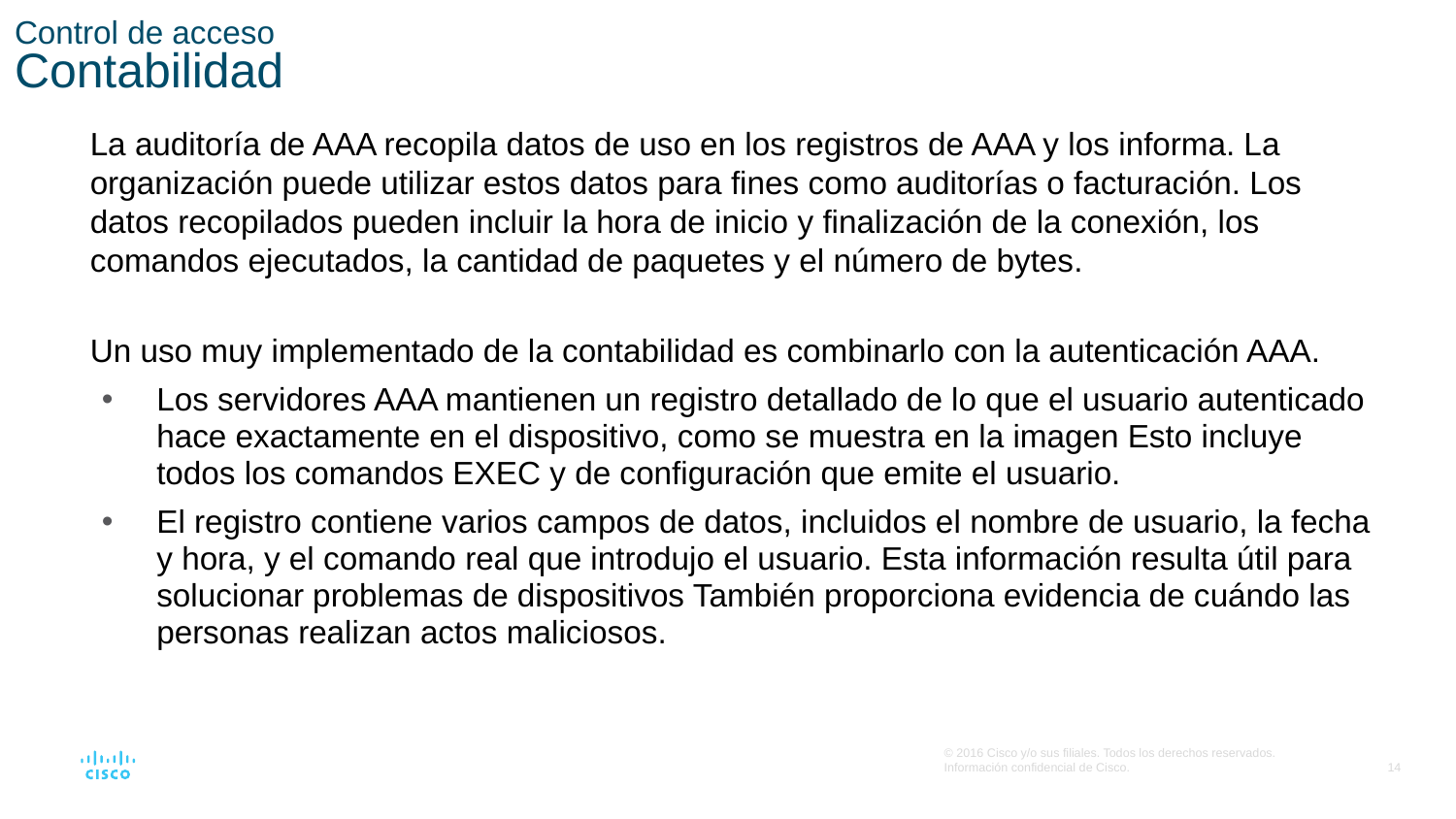

# Control de acceso Contabilidad
La auditoría de AAA recopila datos de uso en los registros de AAA y los informa. La organización puede utilizar estos datos para fines como auditorías o facturación. Los datos recopilados pueden incluir la hora de inicio y finalización de la conexión, los comandos ejecutados, la cantidad de paquetes y el número de bytes.

Un uso muy implementado de la contabilidad es combinarlo con la autenticación AAA.
Los servidores AAA mantienen un registro detallado de lo que el usuario autenticado hace exactamente en el dispositivo, como se muestra en la imagen Esto incluye todos los comandos EXEC y de configuración que emite el usuario.
El registro contiene varios campos de datos, incluidos el nombre de usuario, la fecha y hora, y el comando real que introdujo el usuario. Esta información resulta útil para solucionar problemas de dispositivos También proporciona evidencia de cuándo las personas realizan actos maliciosos.